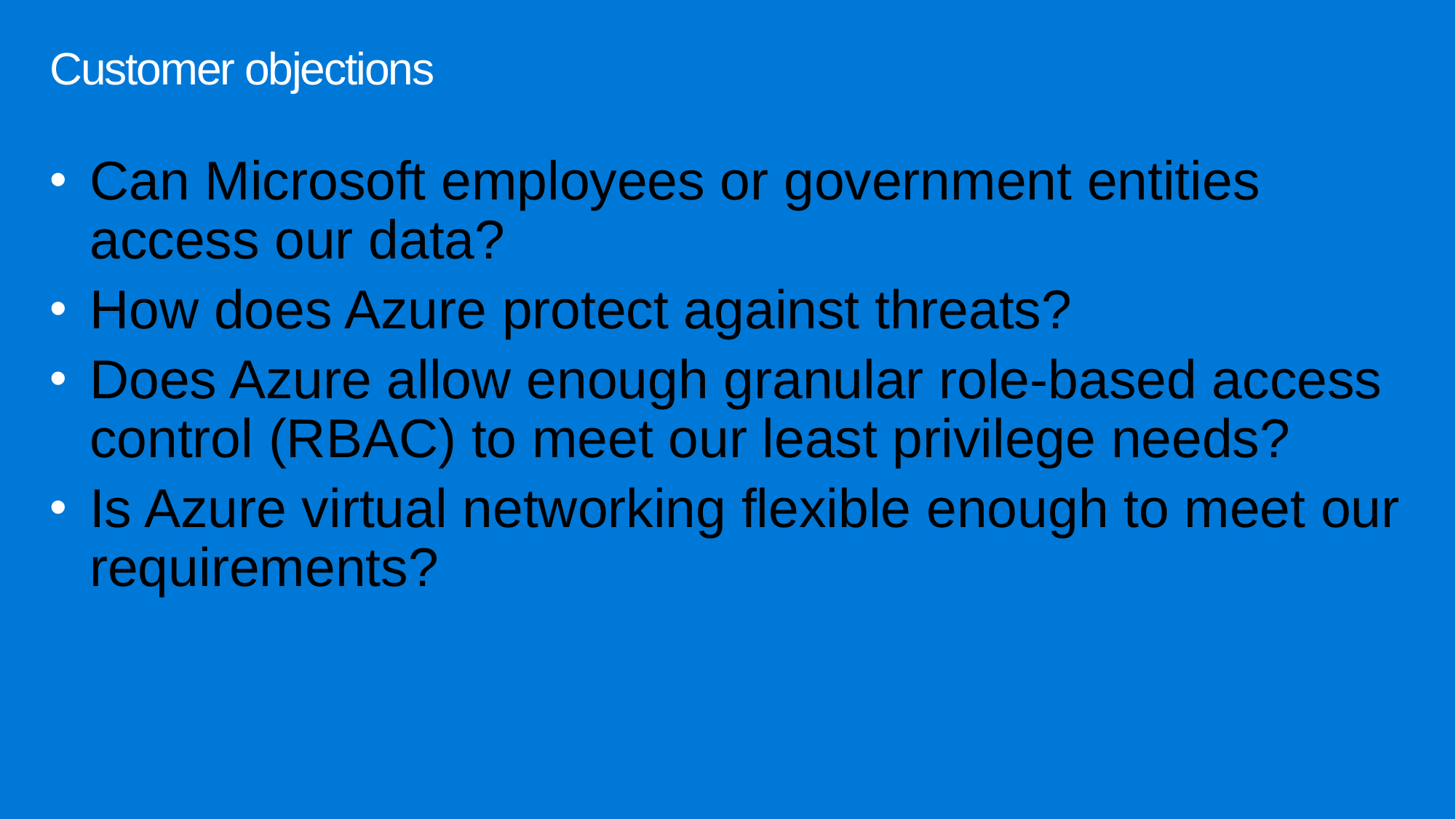

# Customer objections
Can Microsoft employees or government entities access our data?
How does Azure protect against threats?
Does Azure allow enough granular role-based access control (RBAC) to meet our least privilege needs?
Is Azure virtual networking flexible enough to meet our requirements?